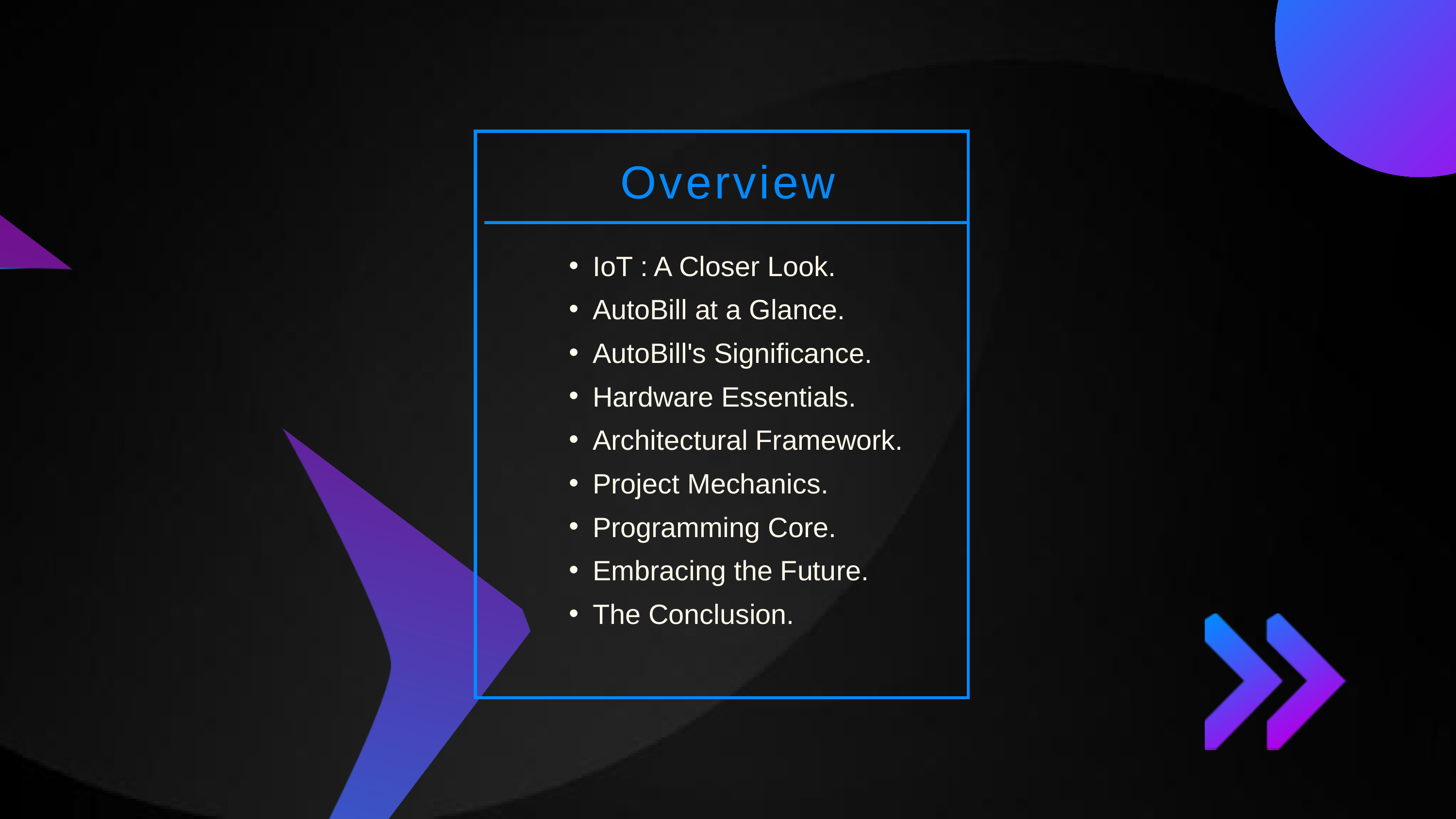

Overview

IoT : A Closer Look.
AutoBill at a Glance.
AutoBill's Significance.
Hardware Essentials.
Architectural Framework.
Project Mechanics.
Programming Core.
Embracing the Future.
The Conclusion.